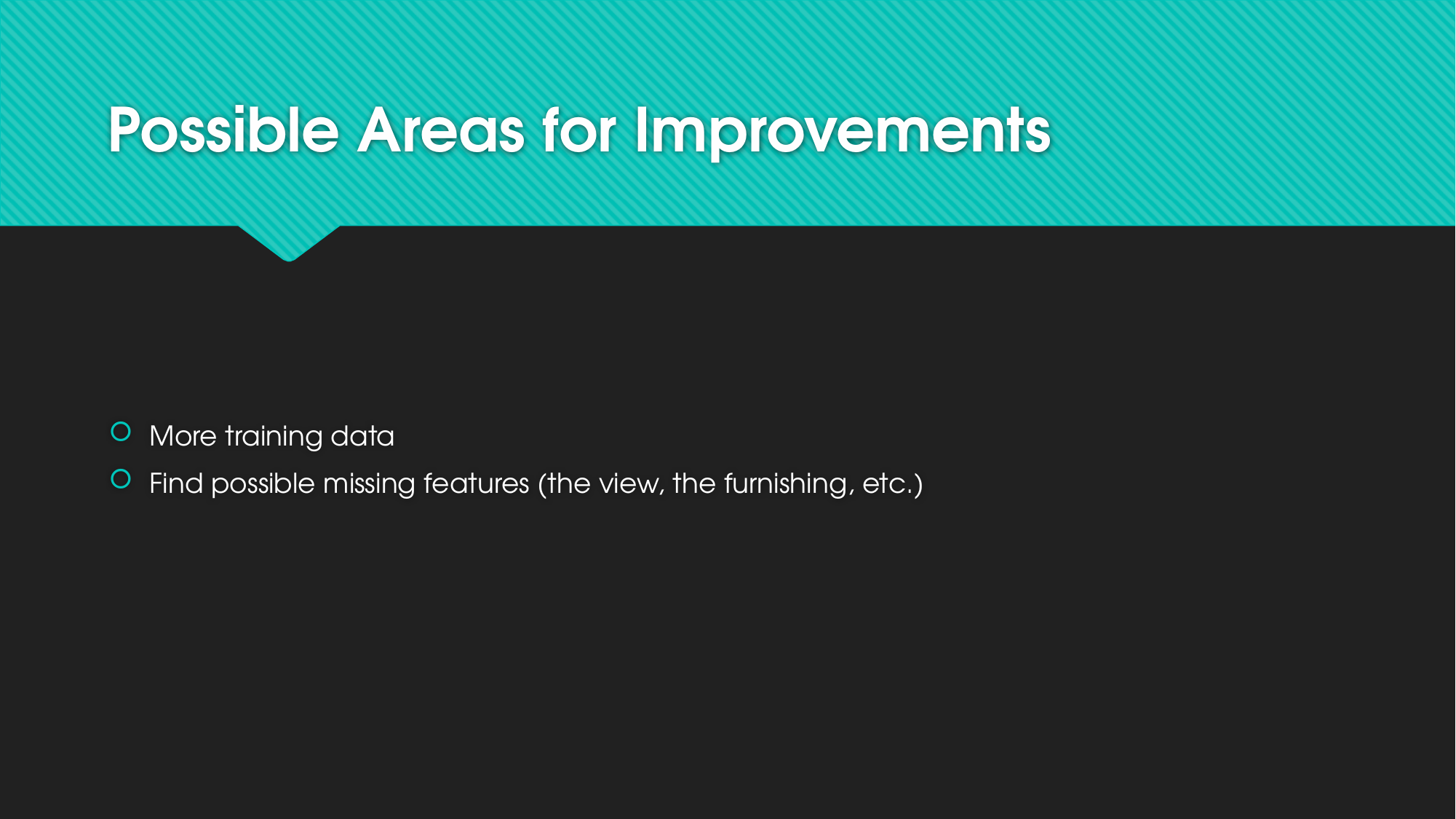

# Possible Areas for Improvements
More training data
Find possible missing features (the view, the furnishing, etc.)